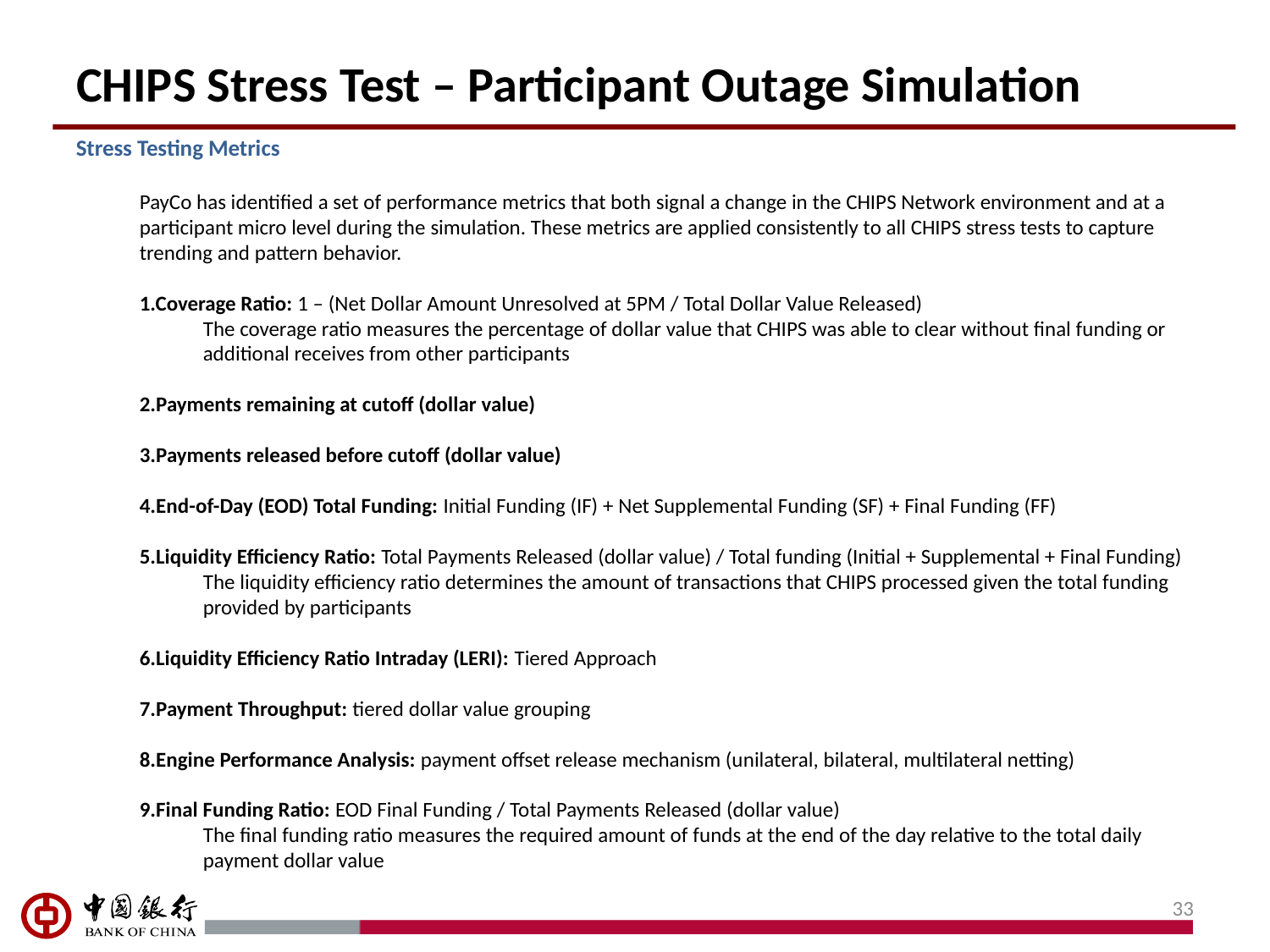

CHIPS Stress Test – Participant Outage Simulation
Stress Testing Metrics

PayCo has identified a set of performance metrics that both signal a change in the CHIPS Network environment and at a participant micro level during the simulation. These metrics are applied consistently to all CHIPS stress tests to capture trending and pattern behavior.

1.Coverage Ratio: 1 – (Net Dollar Amount Unresolved at 5PM / Total Dollar Value Released)
The coverage ratio measures the percentage of dollar value that CHIPS was able to clear without final funding or additional receives from other participants

2.Payments remaining at cutoff (dollar value)

3.Payments released before cutoff (dollar value)

4.End-of-Day (EOD) Total Funding: Initial Funding (IF) + Net Supplemental Funding (SF) + Final Funding (FF)

5.Liquidity Efficiency Ratio: Total Payments Released (dollar value) / Total funding (Initial + Supplemental + Final Funding)
The liquidity efficiency ratio determines the amount of transactions that CHIPS processed given the total funding provided by participants

6.Liquidity Efficiency Ratio Intraday (LERI): Tiered Approach

7.Payment Throughput: tiered dollar value grouping

8.Engine Performance Analysis: payment offset release mechanism (unilateral, bilateral, multilateral netting)

9.Final Funding Ratio: EOD Final Funding / Total Payments Released (dollar value)
The final funding ratio measures the required amount of funds at the end of the day relative to the total daily payment dollar value
33